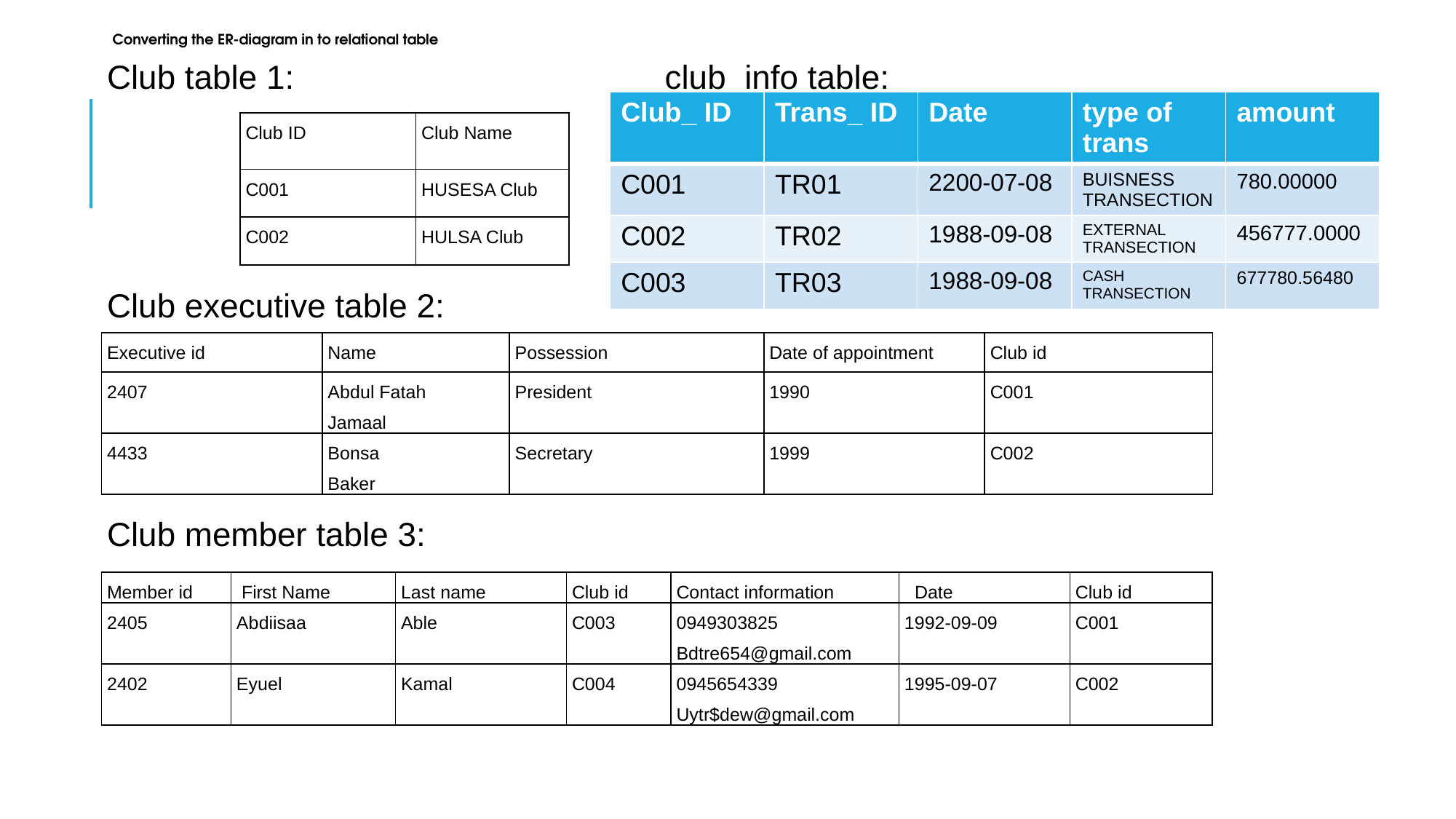

# Converting the ER-diagram in to relational table
Club table 1:                                        club_info table:

Club executive table 2:

Club member table 3:

| Club\_ ID | Trans\_ ID | Date | type of trans | amount |
| --- | --- | --- | --- | --- |
| C001 | TR01 | 2200-07-08 | BUISNESS TRANSECTION | 780.00000 |
| C002 | TR02 | 1988-09-08 | EXTERNAL TRANSECTION | 456777.0000 |
| C003 | TR03 | 1988-09-08 | CASH TRANSECTION | 677780.56480 |
| Club ID | Club Name |
| --- | --- |
| C001 | HUSESA Club |
| C002 | HULSA Club |
| Executive id | Name | Possession | Date of appointment | Club id |
| --- | --- | --- | --- | --- |
| 2407 | Abdul Fatah Jamaal | President | 1990 | C001 |
| 4433 | Bonsa Baker | Secretary | 1999 | C002 |
| Member id | First Name | Last name | Club id | Contact information | Date | Club id |
| --- | --- | --- | --- | --- | --- | --- |
| 2405 | Abdiisaa | Able | C003 | 0949303825 Bdtre654@gmail.com | 1992-09-09 | C001 |
| 2402 | Eyuel | Kamal | C004 | 0945654339 Uytr$dew@gmail.com | 1995-09-07 | C002 |